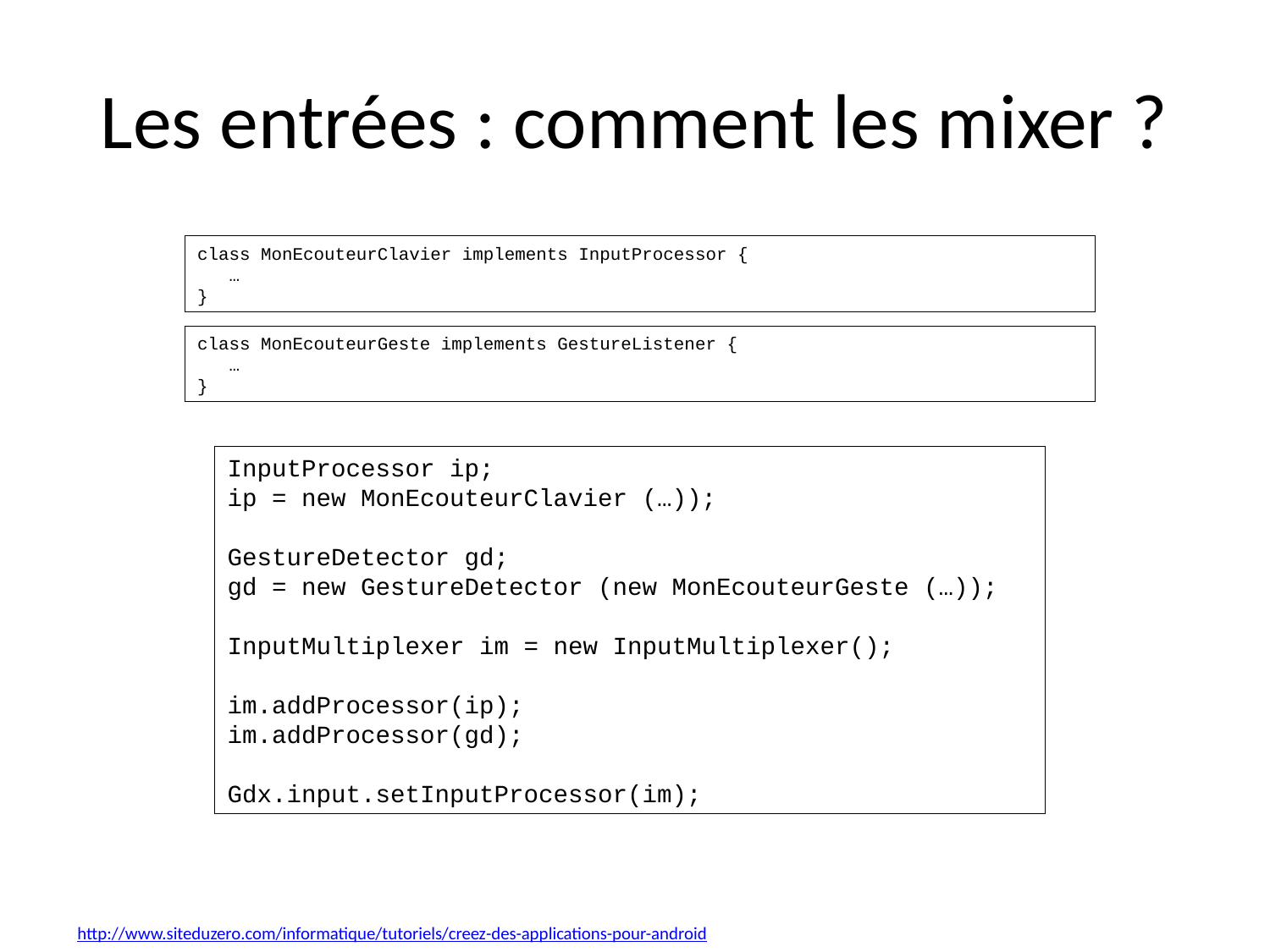

# Les entrées : comment les mixer ?

class MonEcouteurClavier implements InputProcessor {
   …
}
class MonEcouteurGeste implements GestureListener {
   …
}
InputProcessor ip;
ip = new MonEcouteurClavier (…));

GestureDetector gd;
gd = new GestureDetector (new MonEcouteurGeste (…));

InputMultiplexer im = new InputMultiplexer();

im.addProcessor(ip);
im.addProcessor(gd);

Gdx.input.setInputProcessor(im);